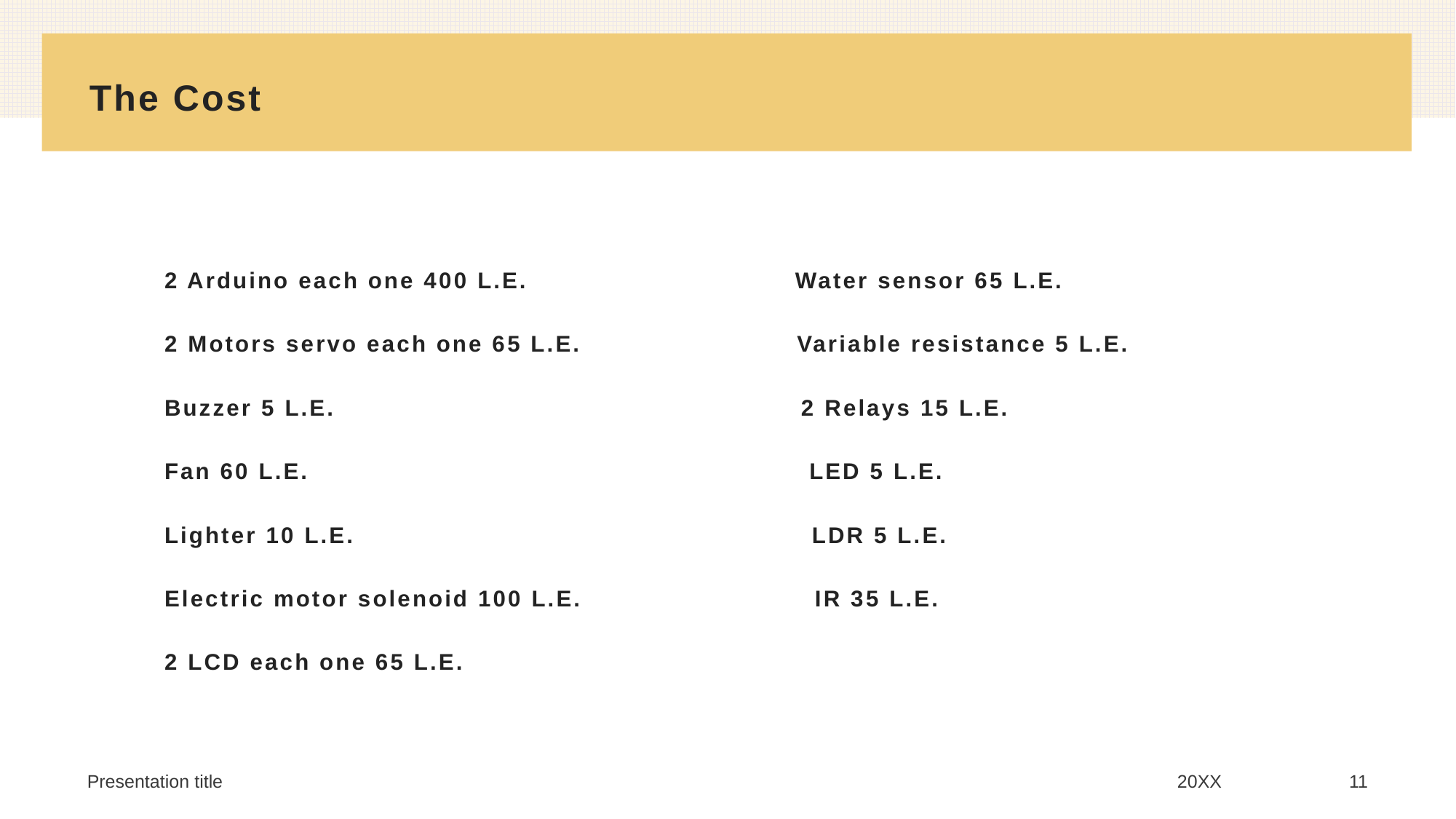

# The Cost
2 Arduino each one 400 L.E.                               Water sensor 65 L.E.
2 Motors servo each one 65 L.E.                         Variable resistance 5 L.E.
Buzzer 5 L.E.                                                      2 Relays 15 L.E.
Fan 60 L.E.                                                          LED 5 L.E.
Lighter 10 L.E.                                                     LDR 5 L.E.
Electric motor solenoid 100 L.E.                           IR 35 L.E.
2 LCD each one 65 L.E.
Presentation title
20XX
11